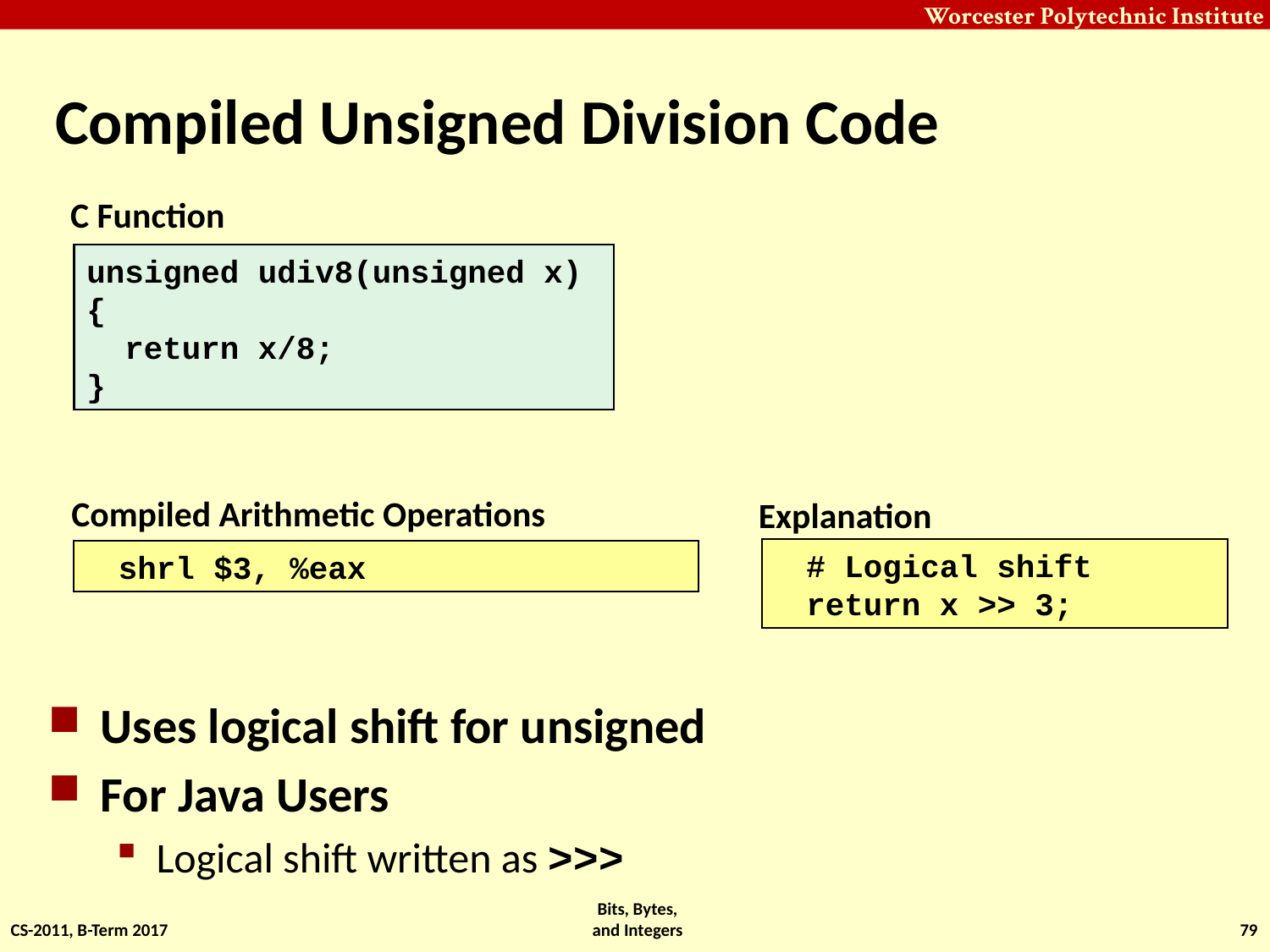

# Compiled Unsigned Division Code
C Function
unsigned udiv8(unsigned x)
{
  return x/8;
}
Compiled Arithmetic Operations
Explanation
	# Logical shift
	return x >> 3;
	shrl	$3, %eax
Uses logical shift for unsigned
For Java Users
Logical shift written as >>>
CS-2011, B-Term 2017
Bits, Bytes, and Integers
79